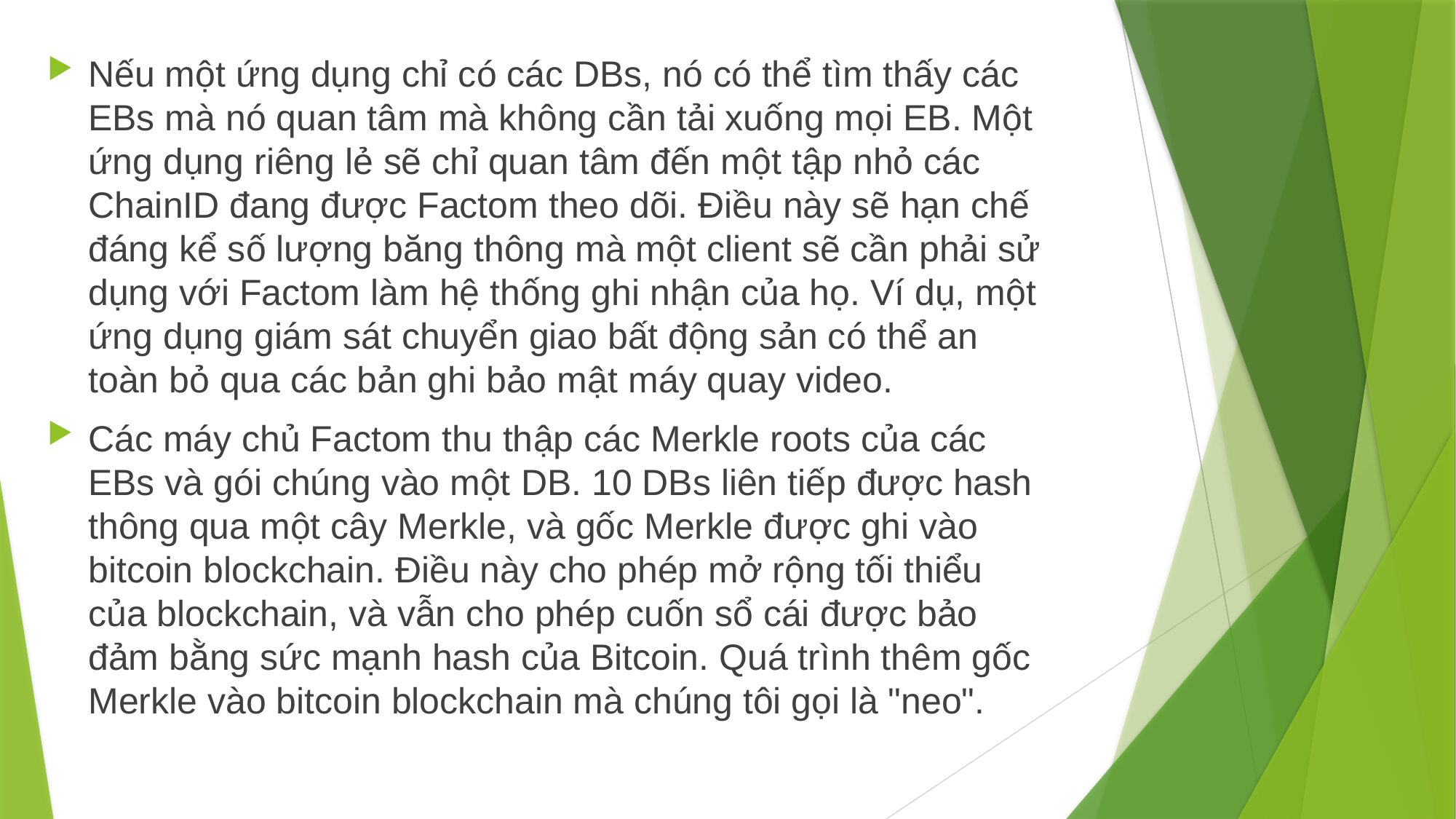

Nếu một ứng dụng chỉ có các DBs, nó có thể tìm thấy các EBs mà nó quan tâm mà không cần tải xuống mọi EB. Một ứng dụng riêng lẻ sẽ chỉ quan tâm đến một tập nhỏ các ChainID đang được Factom theo dõi. Điều này sẽ hạn chế đáng kể số lượng băng thông mà một client sẽ cần phải sử dụng với Factom làm hệ thống ghi nhận của họ. Ví dụ, một ứng dụng giám sát chuyển giao bất động sản có thể an toàn bỏ qua các bản ghi bảo mật máy quay video.
Các máy chủ Factom thu thập các Merkle roots của các EBs và gói chúng vào một DB. 10 DBs liên tiếp được hash thông qua một cây Merkle, và gốc Merkle được ghi vào bitcoin blockchain. Điều này cho phép mở rộng tối thiểu của blockchain, và vẫn cho phép cuốn sổ cái được bảo đảm bằng sức mạnh hash của Bitcoin. Quá trình thêm gốc Merkle vào bitcoin blockchain mà chúng tôi gọi là "neo".
37